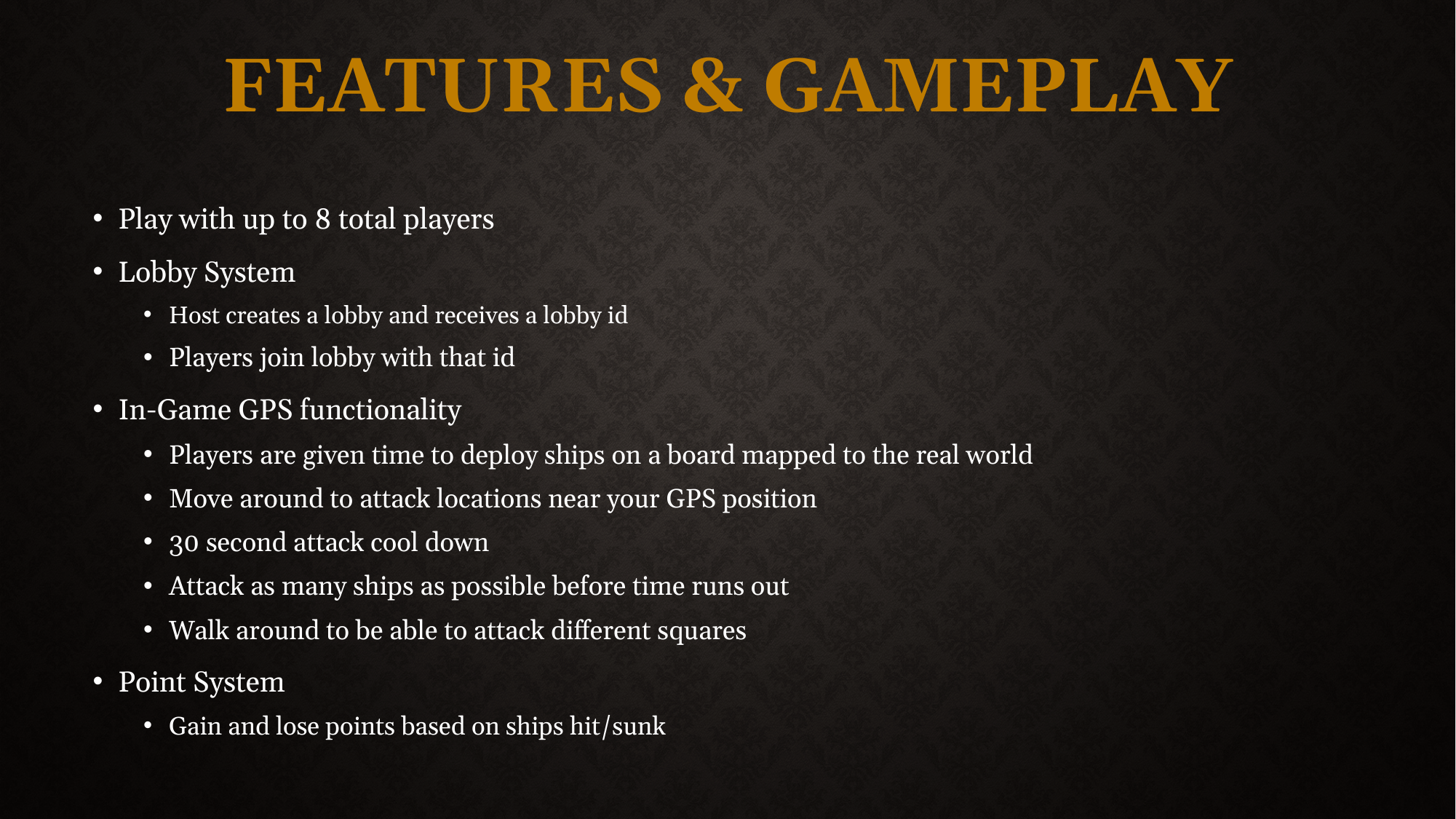

# Features & Gameplay
Play with up to 8 total players
Lobby System
Host creates a lobby and receives a lobby id
Players join lobby with that id
In-Game GPS functionality
Players are given time to deploy ships on a board mapped to the real world
Move around to attack locations near your GPS position
30 second attack cool down
Attack as many ships as possible before time runs out
Walk around to be able to attack different squares
Point System
Gain and lose points based on ships hit/sunk